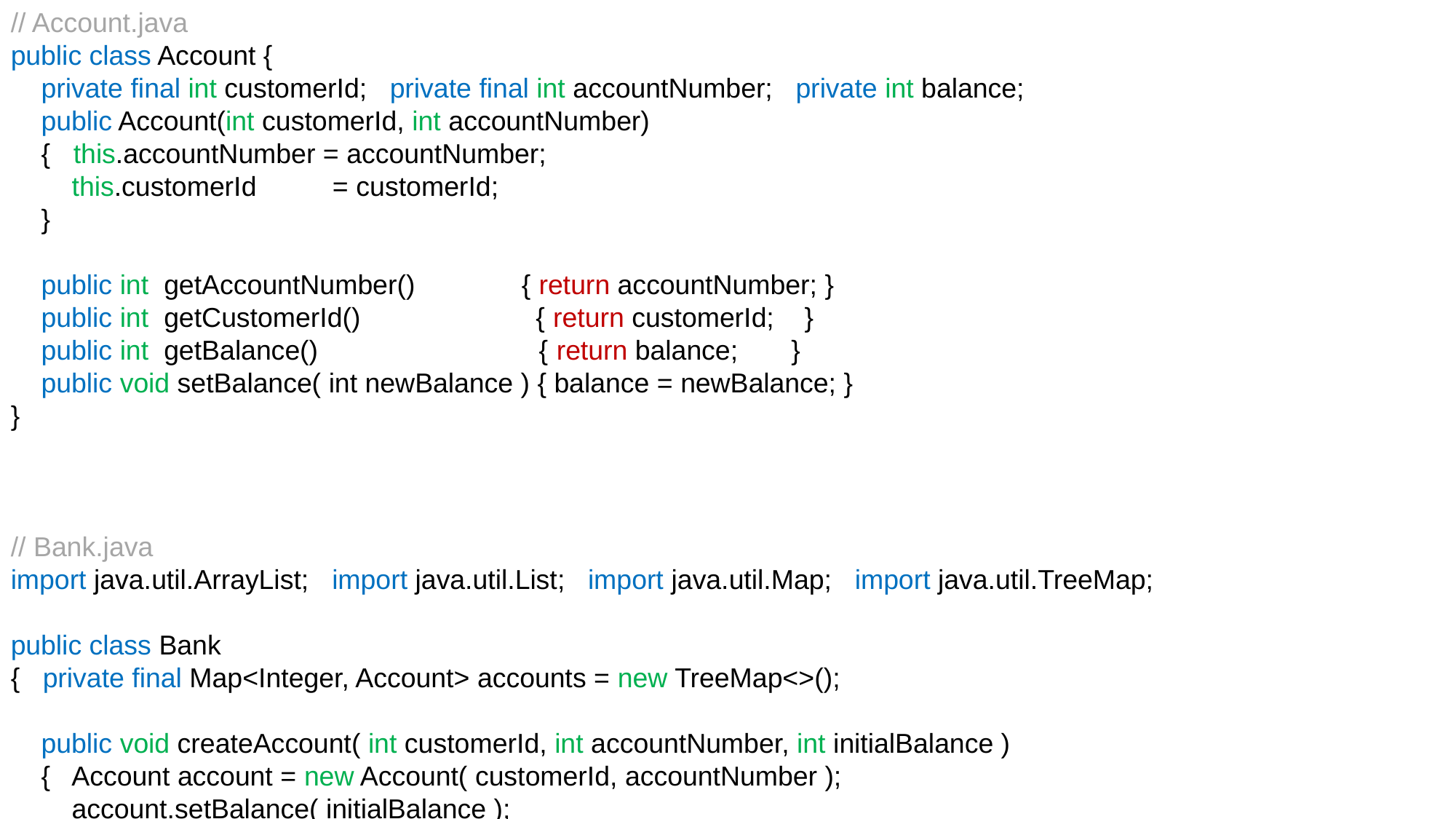

// Account.java
public class Account {
    private final int customerId;   private final int accountNumber;   private int balance;
    public Account(int customerId, int accountNumber)
    {   this.accountNumber = accountNumber;
        this.customerId          = customerId;
    }

    public int  getAccountNumber()              { return accountNumber; }
    public int  getCustomerId()                       { return customerId;    }
    public int  getBalance()                             { return balance;       }
    public void setBalance( int newBalance ) { balance = newBalance; }
}

// Bank.java
import java.util.ArrayList;   import java.util.List;   import java.util.Map;   import java.util.TreeMap;

public class Bank
{   private final Map<Integer, Account> accounts = new TreeMap<>();

    public void createAccount( int customerId, int accountNumber, int initialBalance )
    {   Account account = new Account( customerId, accountNumber );
        account.setBalance( initialBalance );
        accounts.put( accountNumber, account );
    }

    public List<Integer> getListOfAccounts( int customerId )
    {   List<Integer> result = new ArrayList<Integer>();
        for (Account account : accounts.values())
        {  if (account.getCustomerId() == customerId)
           { result.add( account.getAccountNumber() );
           }
        }
        return result;
    }

    public int getAccountBalance( int customerId, int accountNumber ) throws Exception
    {   if (accounts.get(accountNumber).getCustomerId() != customerId)
        {   throw new Exception( "Account " +accountNumber+
                                 " belongs to a different customer; customer " +customerId+
                                 " is not authorised to query balance for this account." );
        }
        return accounts.get(accountNumber).getBalance();
    }

    public void transfer( int customerId, int fromAccount, int toAccount, int amount ) throws Exception
    {   synchronized (accounts)
        {   if (accounts.get( fromAccount ).getCustomerId() != customerId )
            {   throw new Exception( "Account " +fromAccount+
                                     " belongs to a different customer; customer " +customerId+
                                     " is not authorised to transfer from this account." );
            }

            if (accounts.get( fromAccount ).getBalance() < amount)
            {   throw new Exception( "The balance of account " +fromAccount+
                                     " is " +accounts.get(fromAccount).getBalance()+
                                     " which is insufficient to transfer " +amount+ "." );
            }

            if (amount <= 0)
            {   throw new Exception( "Transfer amount has to be a positive value." );
            }

            accounts.get( fromAccount ).setBalance( accounts.get( fromAccount ).getBalance() - amount );
            accounts.get( toAccount      ).setBalance( accounts.get( toAccount     ).getBalance() + amount );
        }
    }
}
18/N